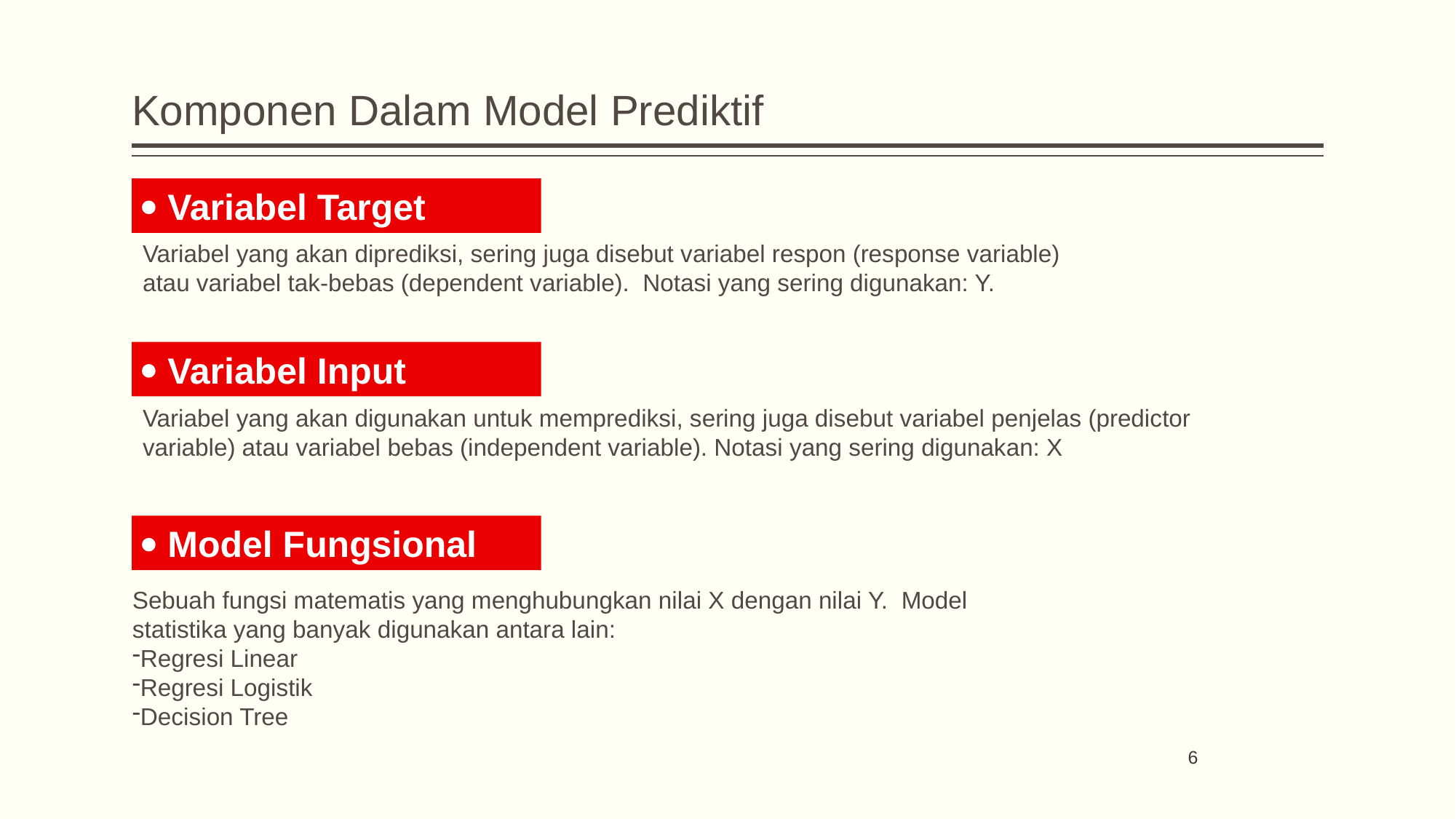

# Komponen Dalam Model Prediktif
• Variabel Target
Variabel yang akan diprediksi, sering juga disebut variabel respon (response variable) atau variabel tak-bebas (dependent variable).  Notasi yang sering digunakan: Y.
• Variabel Input
Variabel yang akan digunakan untuk memprediksi, sering juga disebut variabel penjelas (predictor variable) atau variabel bebas (independent variable). Notasi yang sering digunakan: X
• Model Fungsional
Sebuah fungsi matematis yang menghubungkan nilai X dengan nilai Y.  Model statistika yang banyak digunakan antara lain:
Regresi Linear
Regresi Logistik
Decision Tree
6